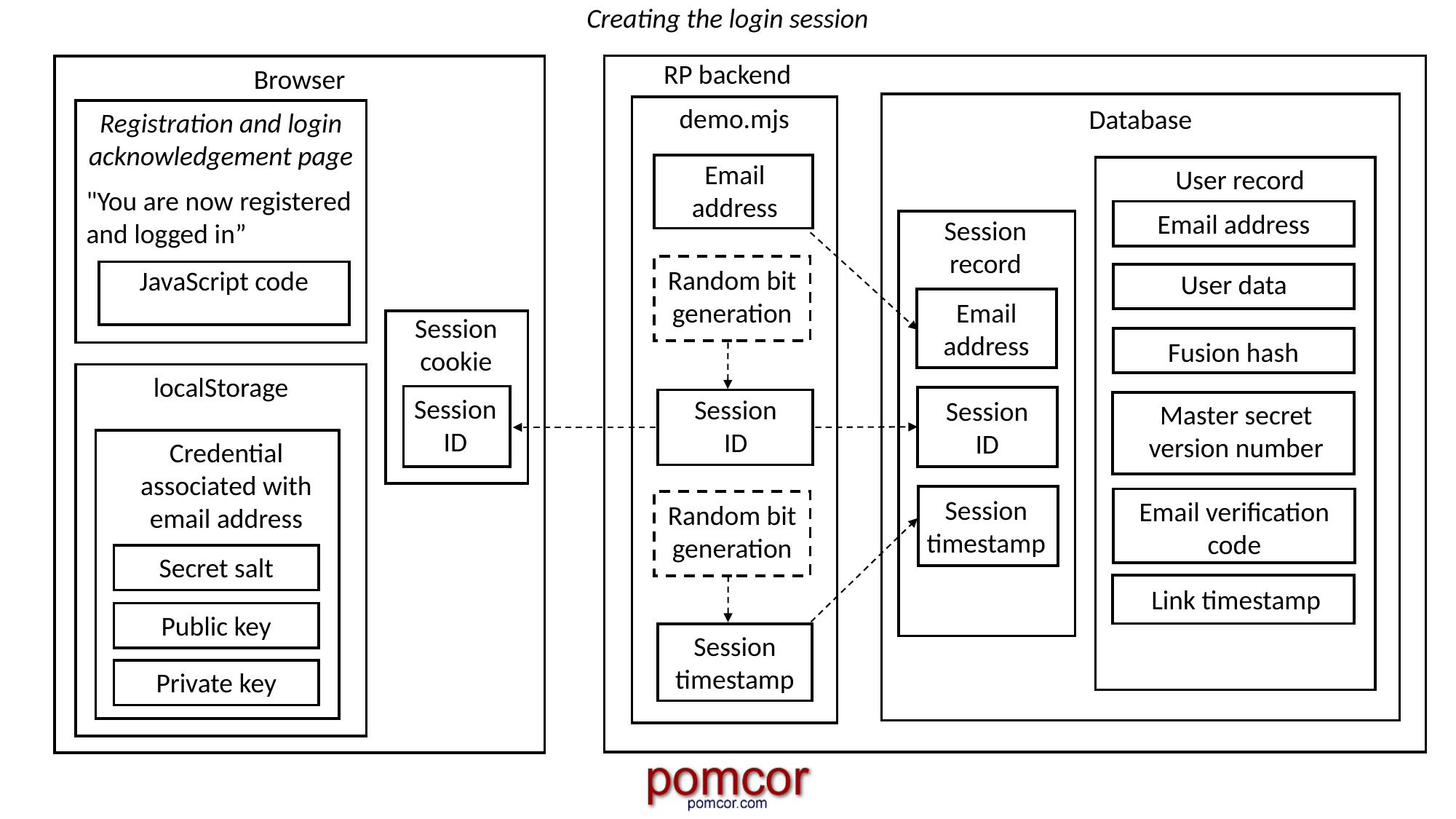

# Creating the login session
RP backend

Browser

demo.mjs

Database
Registration and login acknowledgement page

Email address

User record

"You are now registered and logged in”
Email address

Session
record

Random bit generation
JavaScript code

User data

Email
address
Session
cookie

Fusion hash
localStorage

Session
ID

Session
ID

Session
ID

Master secret version number

Credential associated with
email address

Session
timestamp
Email verification code

Random bit generation
Secret salt

Link timestamp
Public key

Session timestamp

Private key